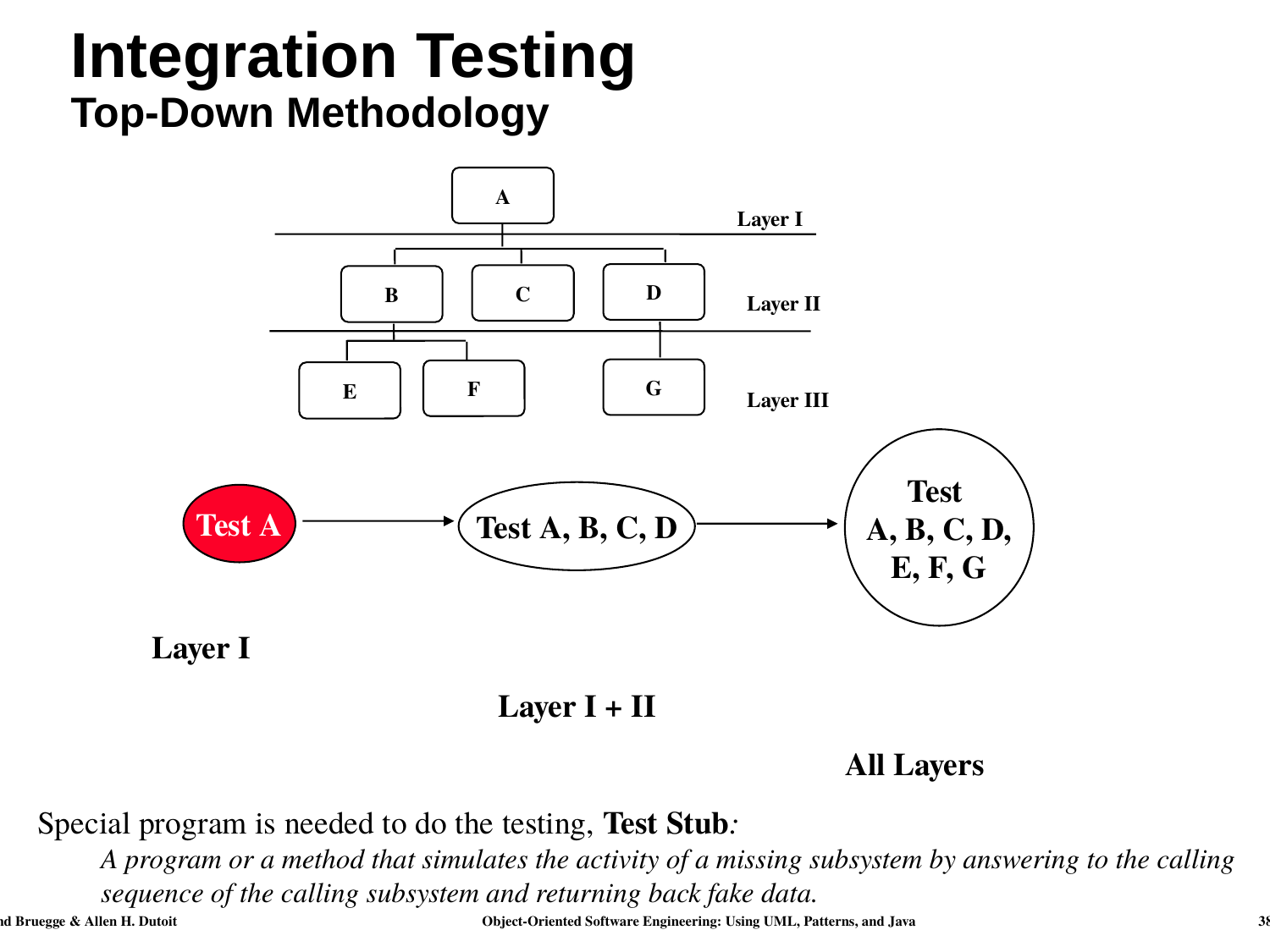

# Integration Testing Top-Down Methodology
A

D
C
B

G
F
E
Layer I

Layer II

Layer III
Test
A, B, C, D,
E, F, G

All Layers
Test A, B, C, D

Layer I + II
Test A
Layer I
Special program is needed to do the testing, Test Stub:
A program or a method that simulates the activity of a missing subsystem by answering to the calling sequence of the calling subsystem and returning back fake data.